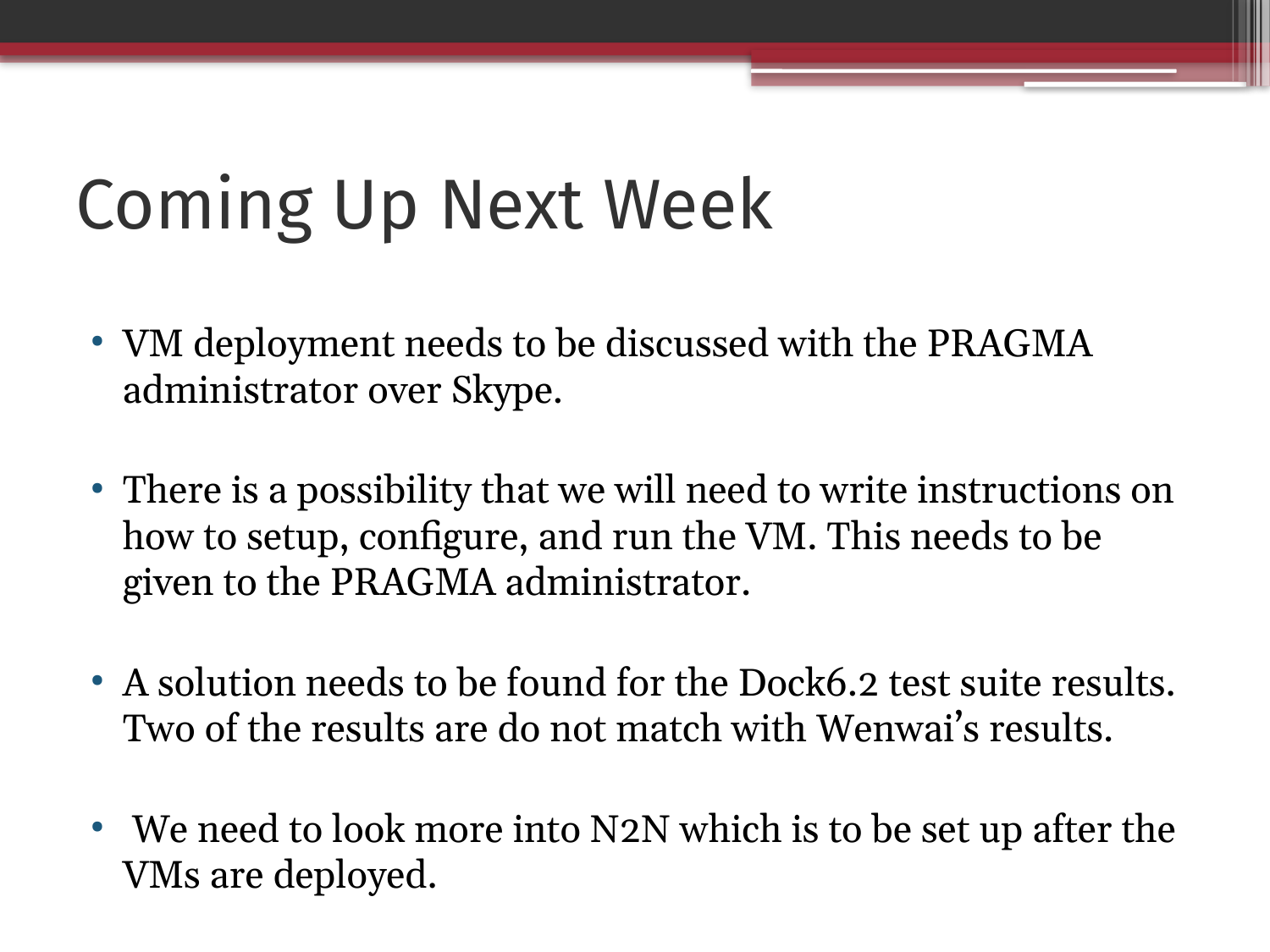

# Coming Up Next Week
VM deployment needs to be discussed with the PRAGMA administrator over Skype.

There is a possibility that we will need to write instructions on how to setup, configure, and run the VM. This needs to be given to the PRAGMA administrator.

A solution needs to be found for the Dock6.2 test suite results. Two of the results are do not match with Wenwai’s results.

 We need to look more into N2N which is to be set up after the VMs are deployed.